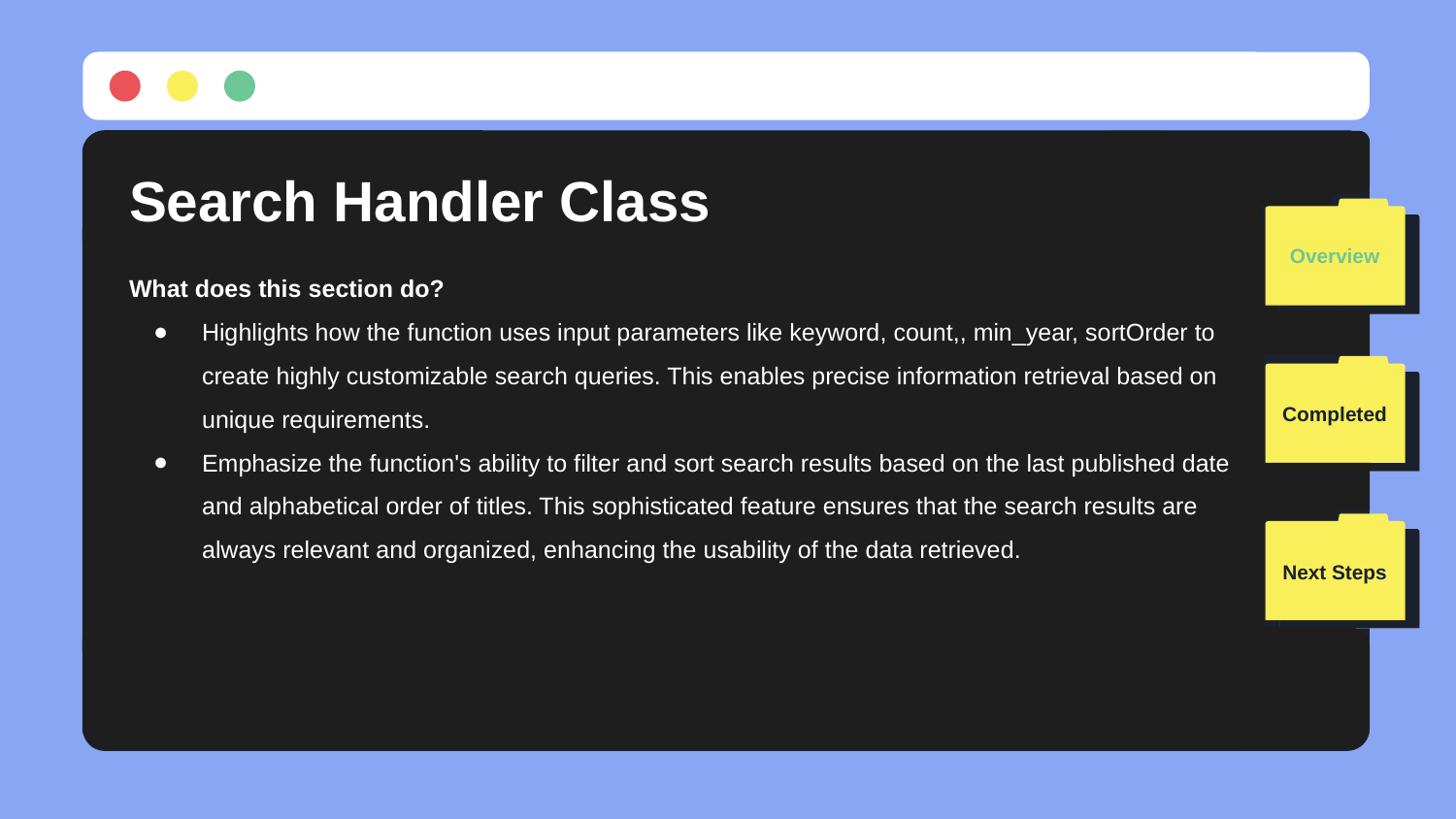

# Search Handler Class

Overview
What does this section do?
Highlights how the function uses input parameters like keyword, count,, min_year, sortOrder to create highly customizable search queries. This enables precise information retrieval based on unique requirements.
Emphasize the function's ability to filter and sort search results based on the last published date and alphabetical order of titles. This sophisticated feature ensures that the search results are always relevant and organized, enhancing the usability of the data retrieved.

Completed

Next Steps